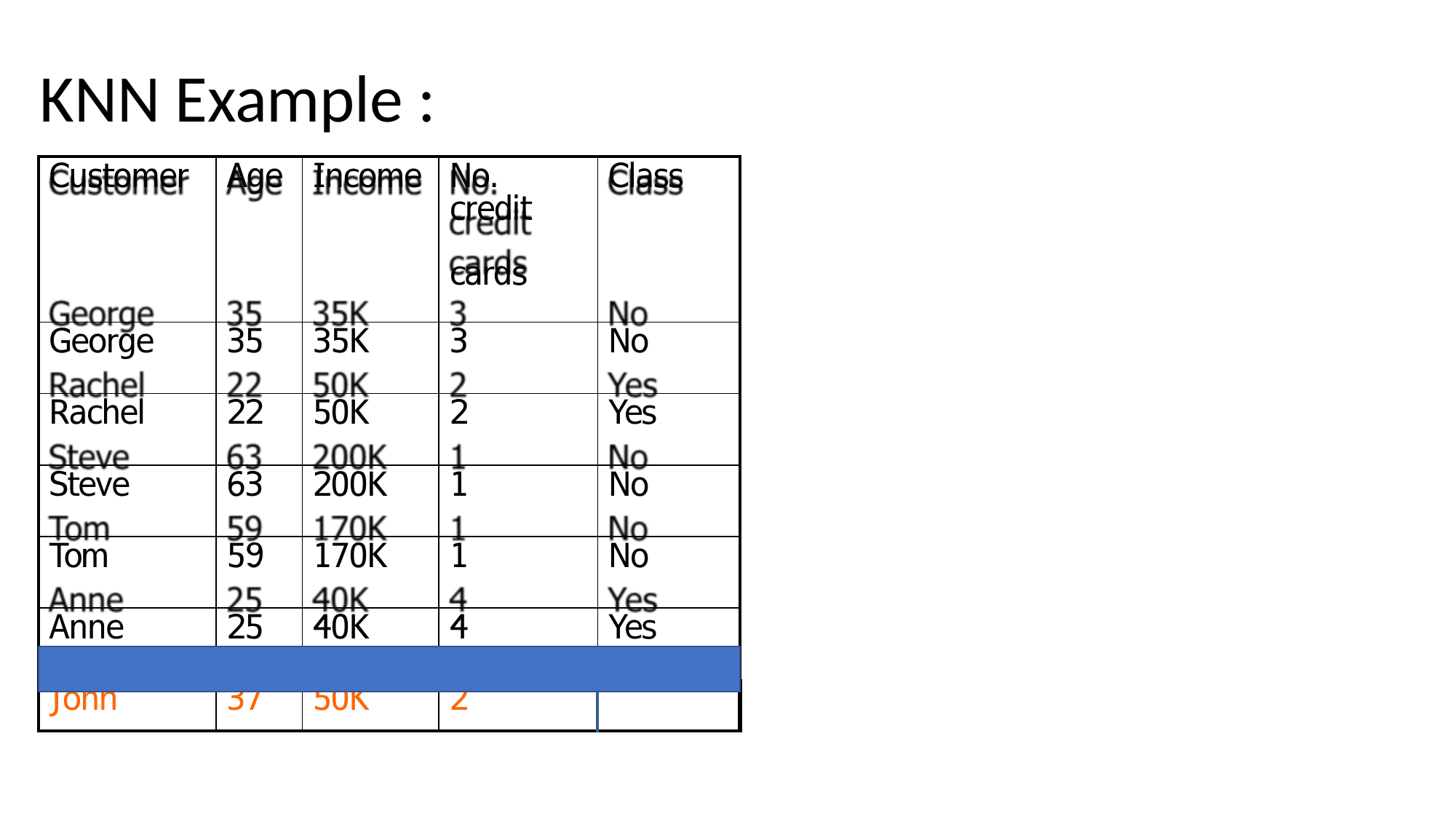

KNN Example :

| Customer | Age | Income | No. credit cards | Class |
| --- | --- | --- | --- | --- |
| George | 35 | 35K | 3 | No |
| Rachel | 22 | 50K | 2 | Yes |
| Steve | 63 | 200K | 1 | No |
| Tom | 59 | 170K | 1 | No |
| Anne | 25 | 40K | 4 | Yes |
| John | 37 | 50K | 2 | YES |

?